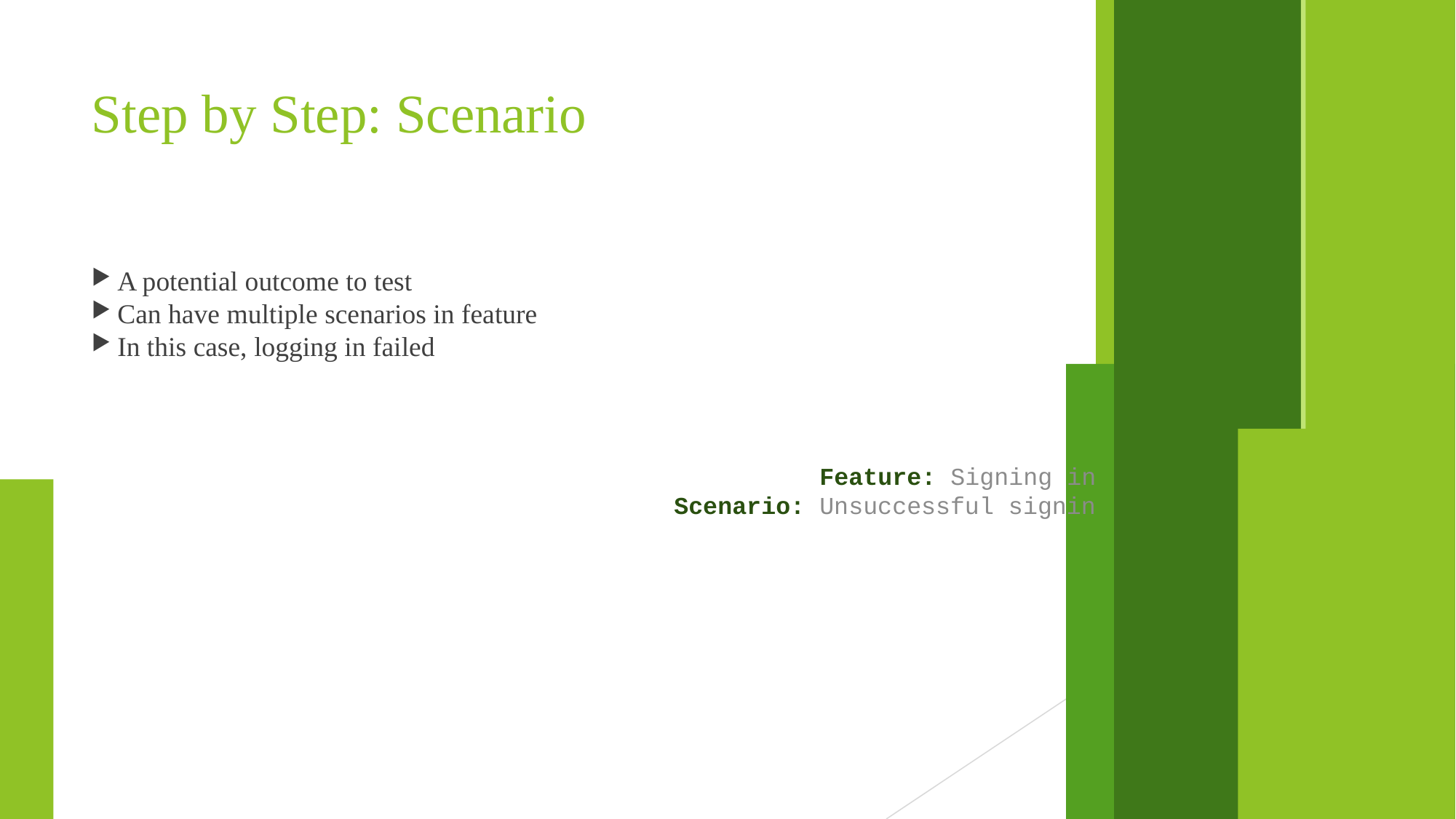

Step by Step: Scenario
A potential outcome to test
Can have multiple scenarios in feature
In this case, logging in failed
Feature: Signing in
  Scenario: Unsuccessful signin